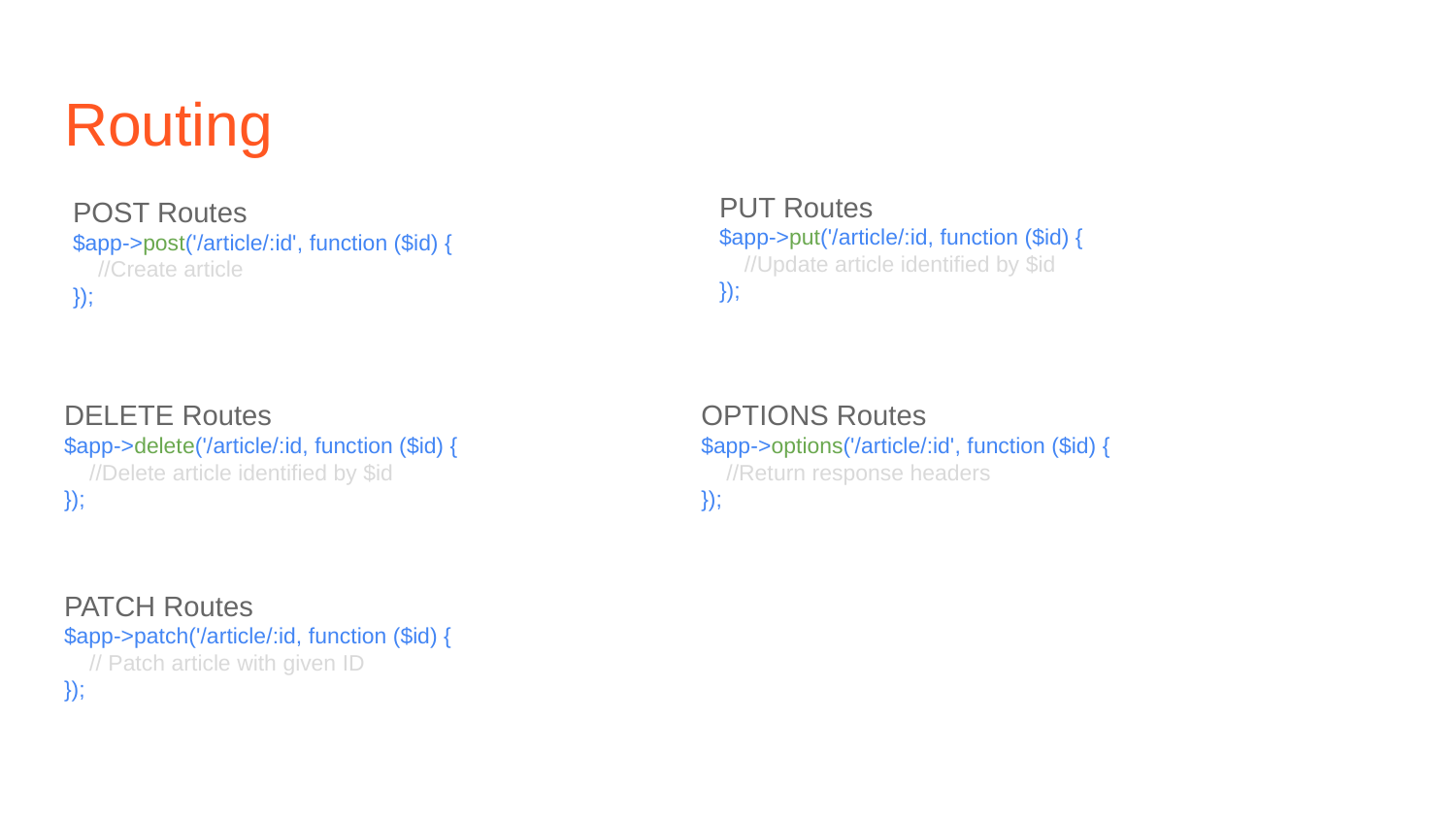

# Routing
PUT Routes
$app->put('/article/:id, function ($id) {
    //Update article identified by $id
});

POST Routes
$app->post('/article/:id', function ($id) {
    //Create article
});

DELETE Routes
$app->delete('/article/:id, function ($id) {
    //Delete article identified by $id
});

OPTIONS Routes
$app->options('/article/:id', function ($id) {
    //Return response headers
});

PATCH Routes
$app->patch('/article/:id, function ($id) {
    // Patch article with given ID
});